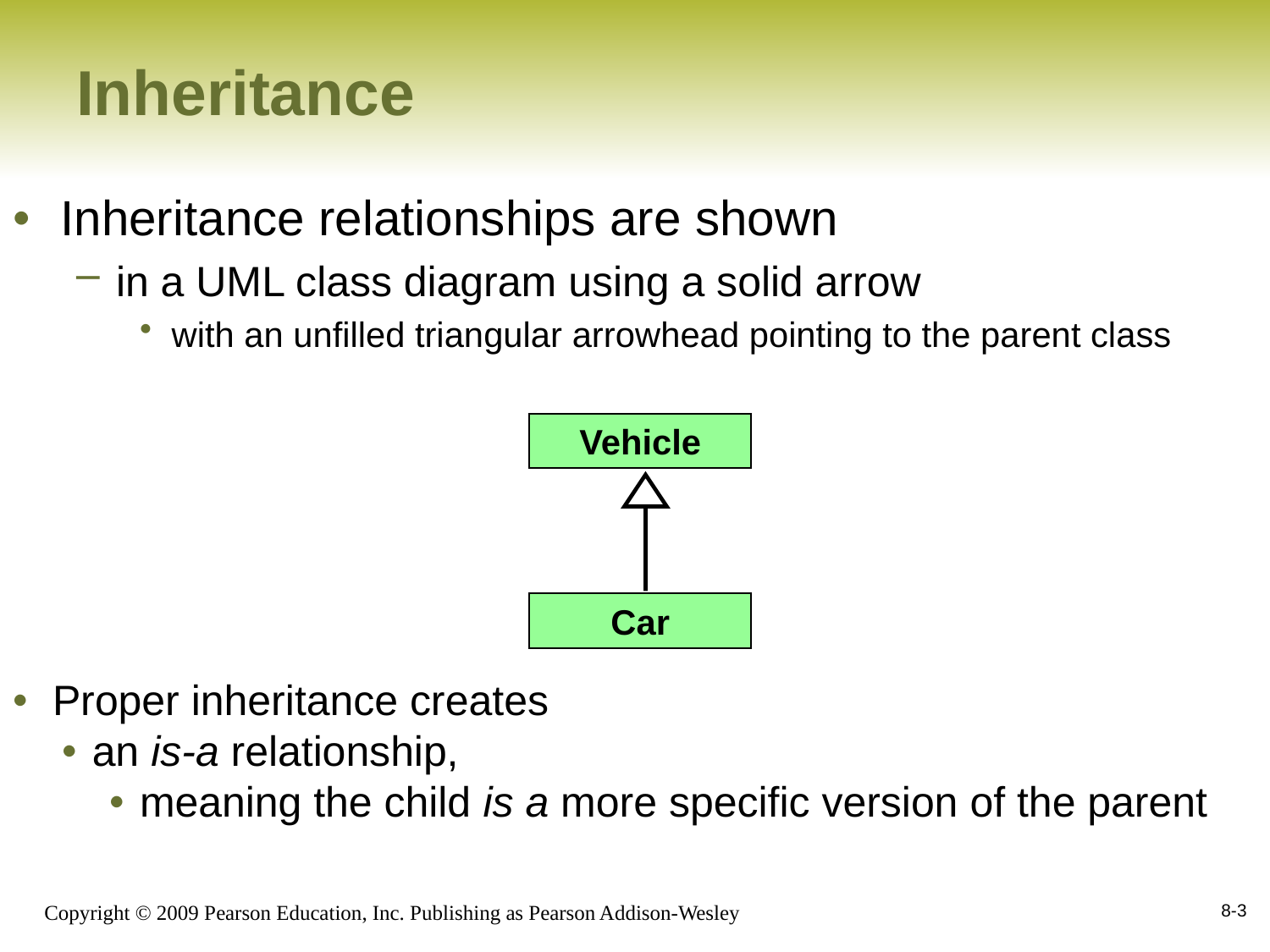

# Inheritance
Inheritance relationships are shown
in a UML class diagram using a solid arrow
with an unfilled triangular arrowhead pointing to the parent class
Vehicle

Car
Proper inheritance creates
an is-a relationship,
meaning the child is a more specific version of the parent

8-3